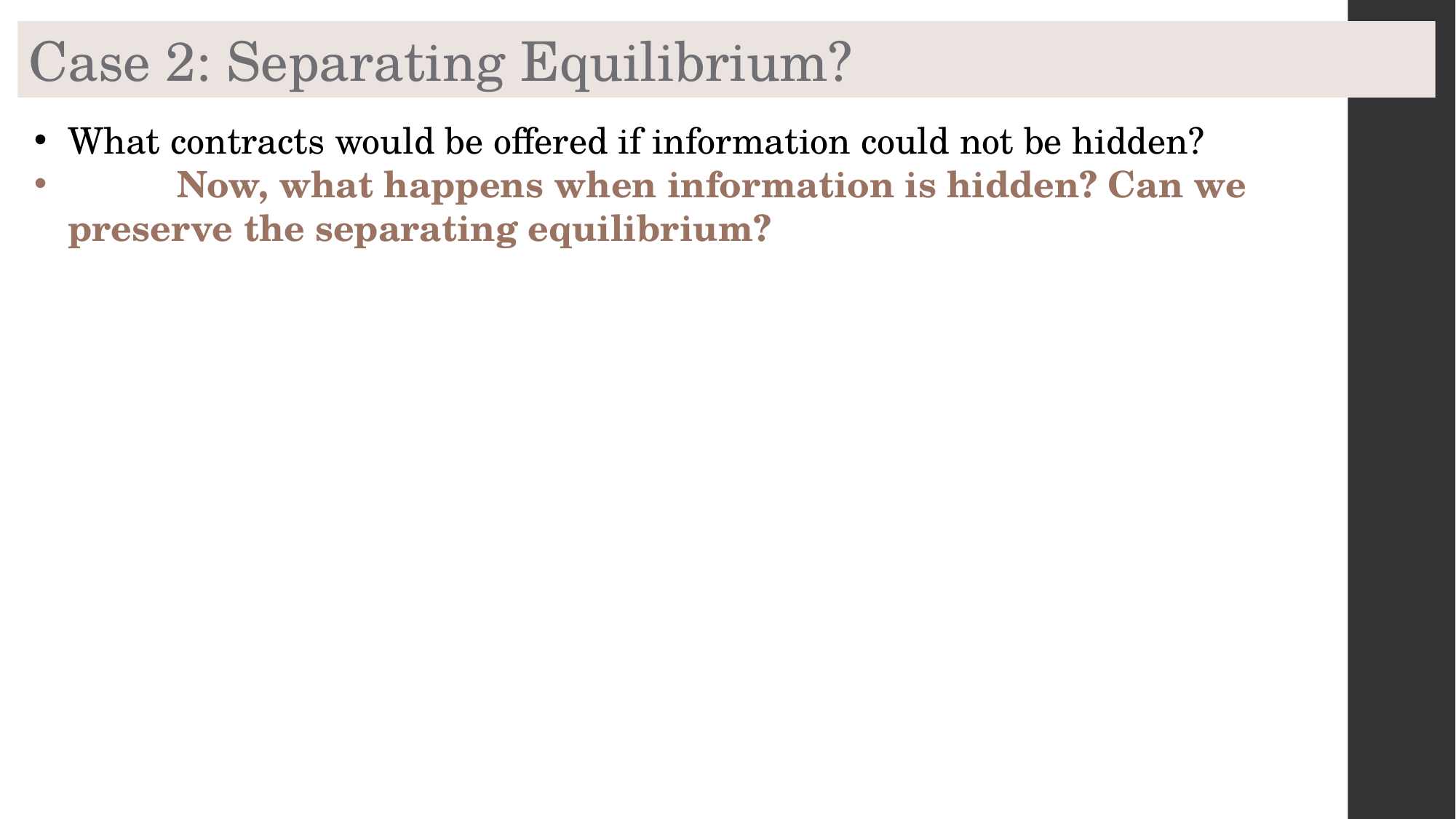

Case 2: Separating Equilibrium?
What contracts would be offered if information could not be hidden?
	Now, what happens when information is hidden? Can we preserve the separating equilibrium?